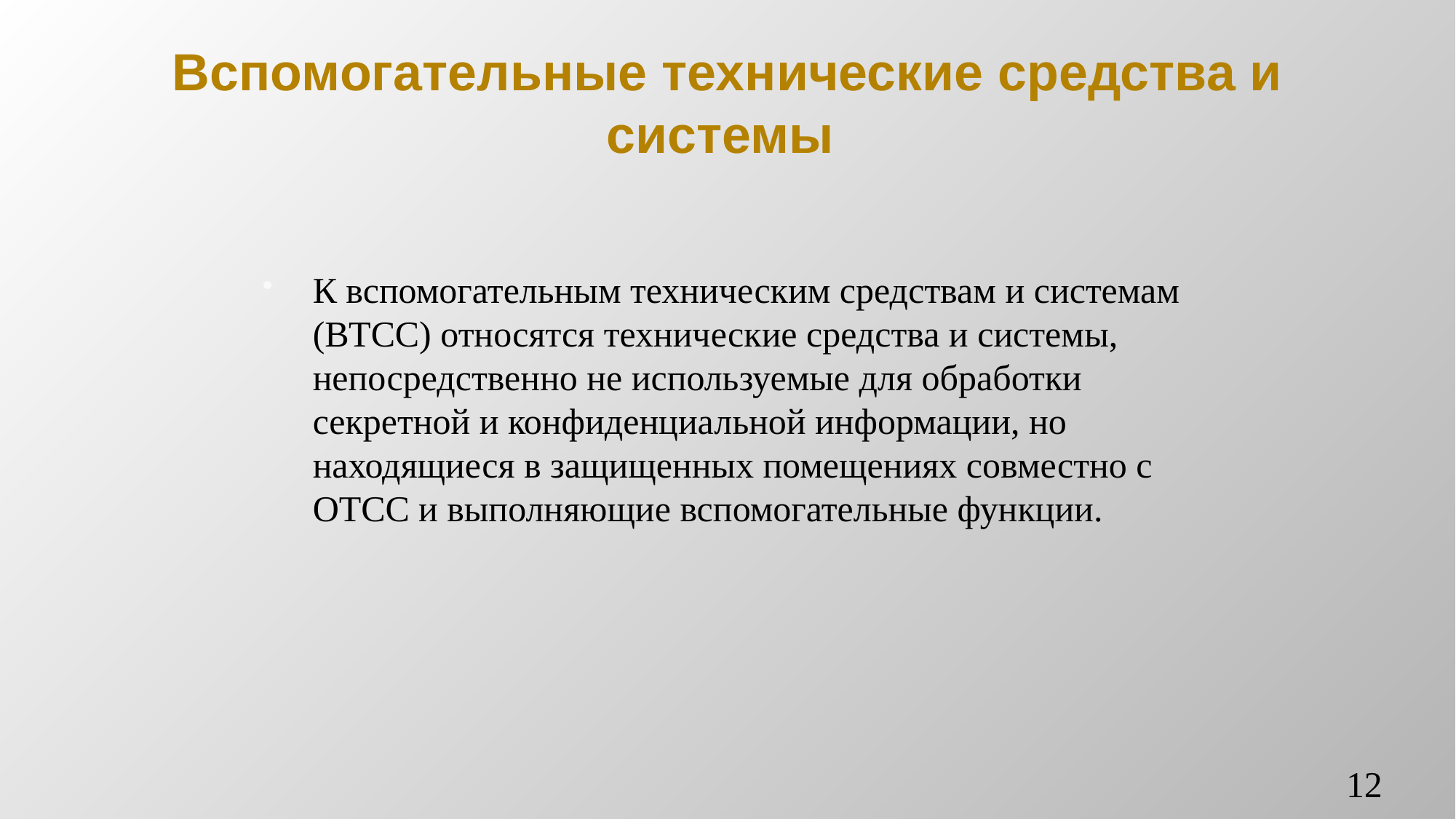

# Вспомогательные технические средства и системы
К вспомогательным техническим средствам и системам (ВТСС) относятся технические средства и системы, непосредственно не используемые для обработки секретной и конфиденциальной информации, но находящиеся в защищенных помещениях совместно с ОТСС и выполняющие вспомогательные функции.
12